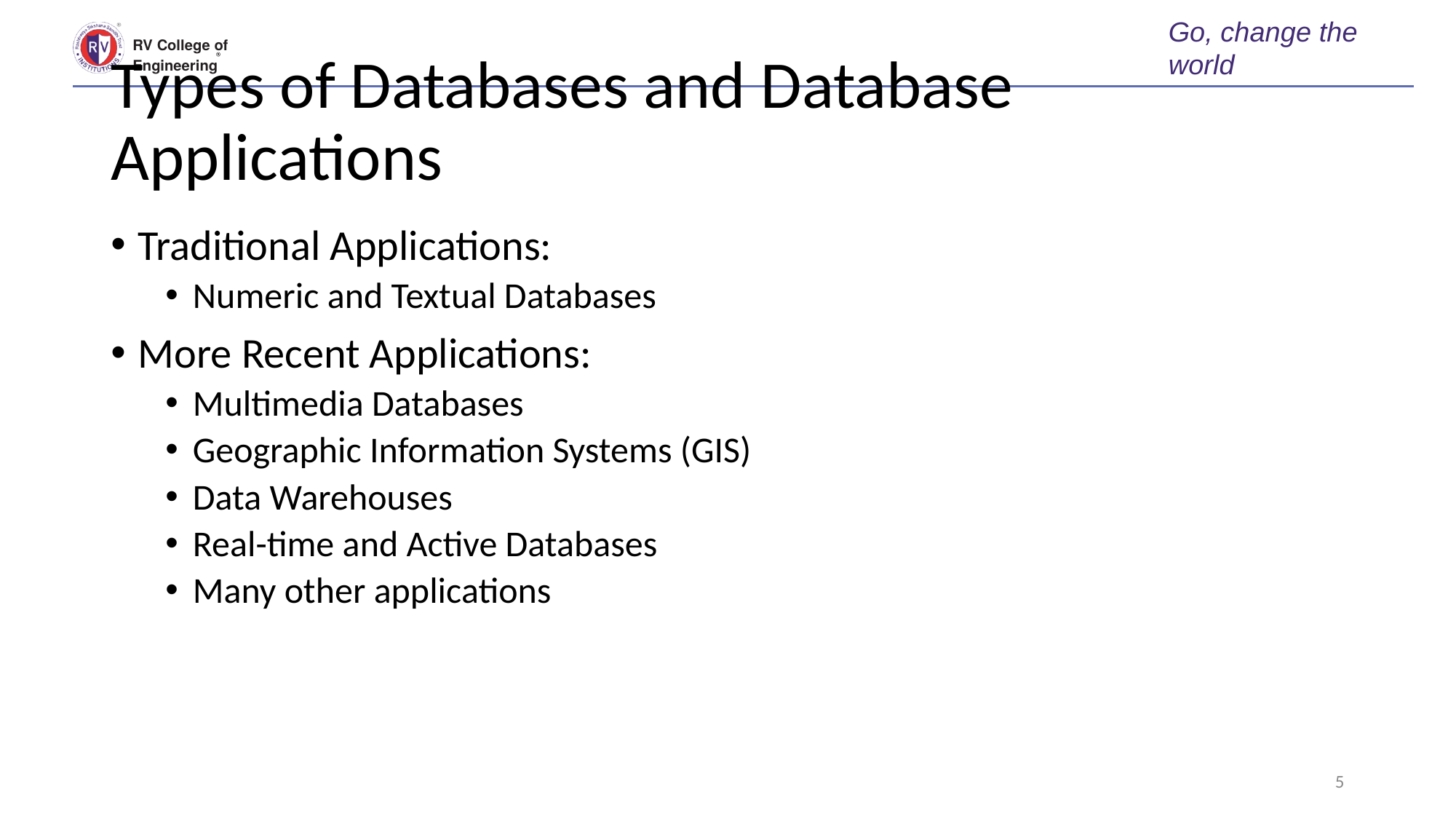

Go, change the world

RV College of
Engineering
# Types of Databases and Database Applications

Traditional Applications:
Numeric and Textual Databases
More Recent Applications:
Multimedia Databases
Geographic Information Systems (GIS)
Data Warehouses
Real-time and Active Databases
Many other applications

5